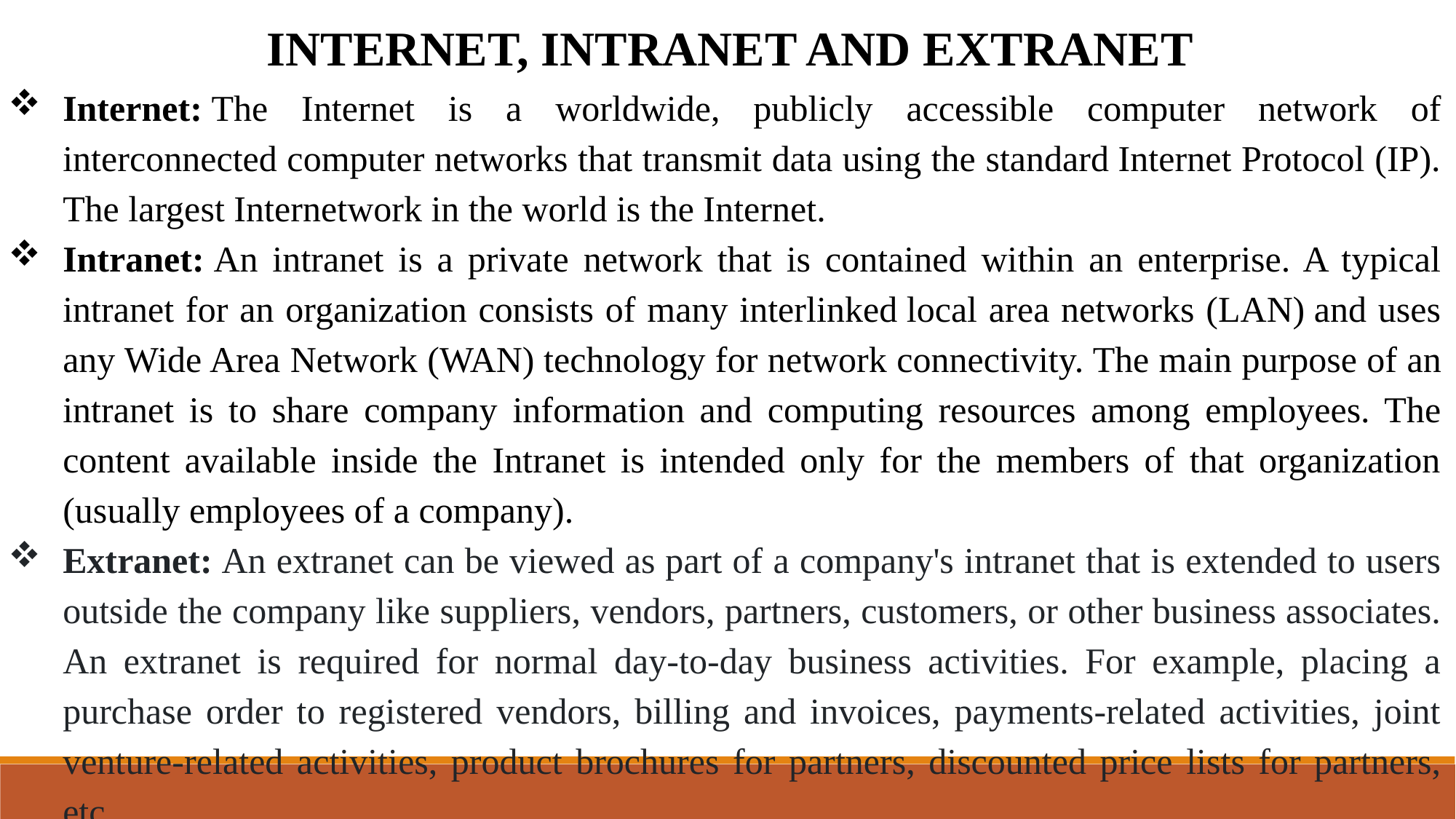

INTERNET, INTRANET AND EXTRANET
Internet: The Internet is a worldwide, publicly accessible computer network of interconnected computer networks that transmit data using the standard Internet Protocol (IP). The largest Internetwork in the world is the Internet.
Intranet: An intranet is a private network that is contained within an enterprise. A typical intranet for an organization consists of many interlinked local area networks (LAN) and uses any Wide Area Network (WAN) technology for network connectivity. The main purpose of an intranet is to share company information and computing resources among employees. The content available inside the Intranet is intended only for the members of that organization (usually employees of a company).
Extranet: An extranet can be viewed as part of a company's intranet that is extended to users outside the company like suppliers, vendors, partners, customers, or other business associates. An extranet is required for normal day-to-day business activities. For example, placing a purchase order to registered vendors, billing and invoices, payments-related activities, joint venture-related activities, product brochures for partners, discounted price lists for partners, etc.